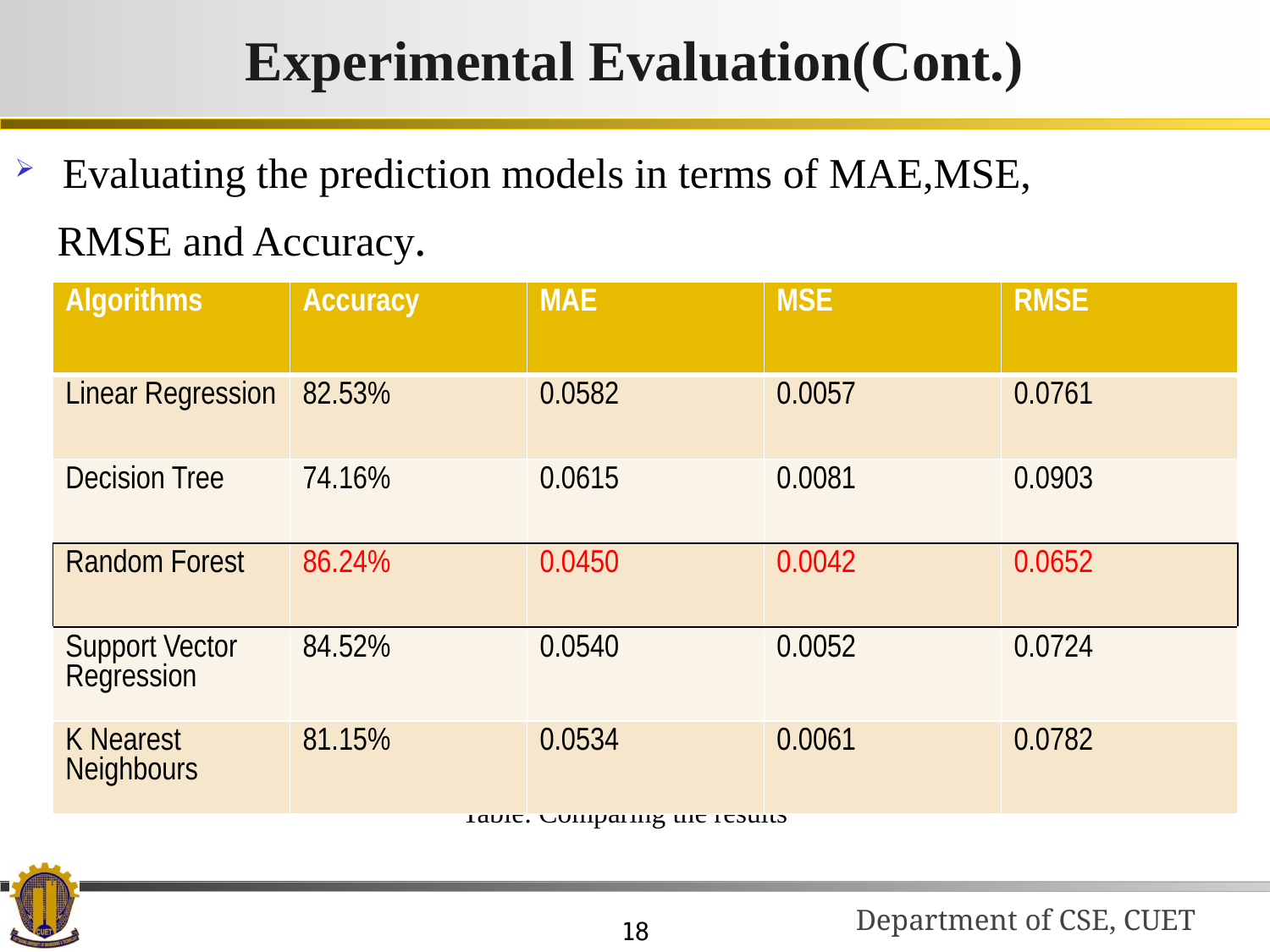

# Experimental Evaluation(Cont.)
Evaluating the prediction models in terms of MAE,MSE,
    RMSE and Accuracy.

                                                                Table: Comparing the results

| Algorithms | Accuracy | MAE | MSE | RMSE |
| --- | --- | --- | --- | --- |
| Linear Regression | 82.53% | 0.0582 | 0.0057 | 0.0761 |
| Decision Tree | 74.16% | 0.0615 | 0.0081 | 0.0903 |
| Random Forest | 86.24% | 0.0450 | 0.0042 | 0.0652 |
| Support Vector Regression | 84.52% | 0.0540 | 0.0052 | 0.0724 |
| K Nearest Neighbours | 81.15% | 0.0534 | 0.0061 | 0.0782 |